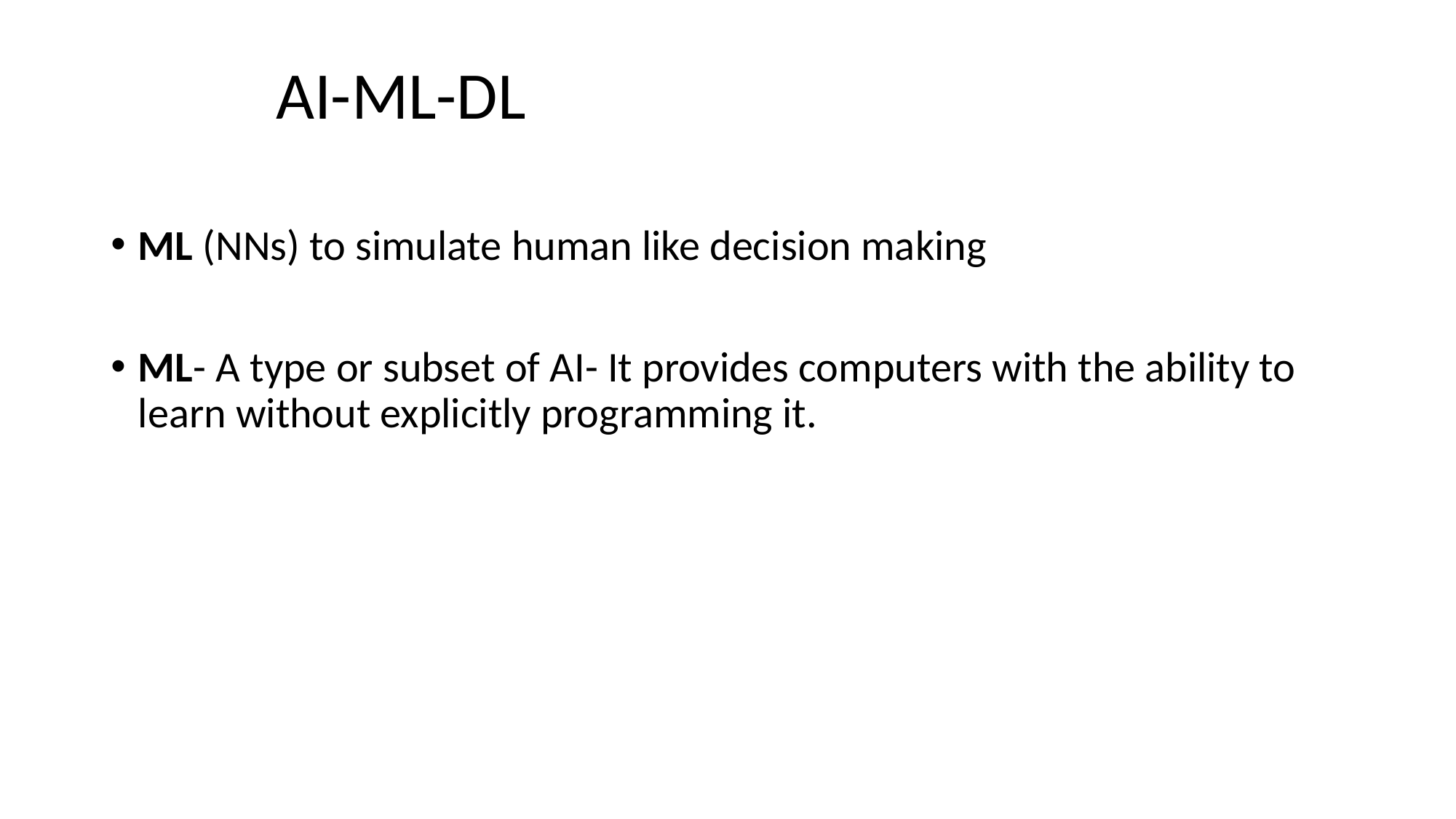

# AI-ML-DL
ML (NNs) to simulate human like decision making

ML- A type or subset of AI- It provides computers with the ability to learn without explicitly programming it.